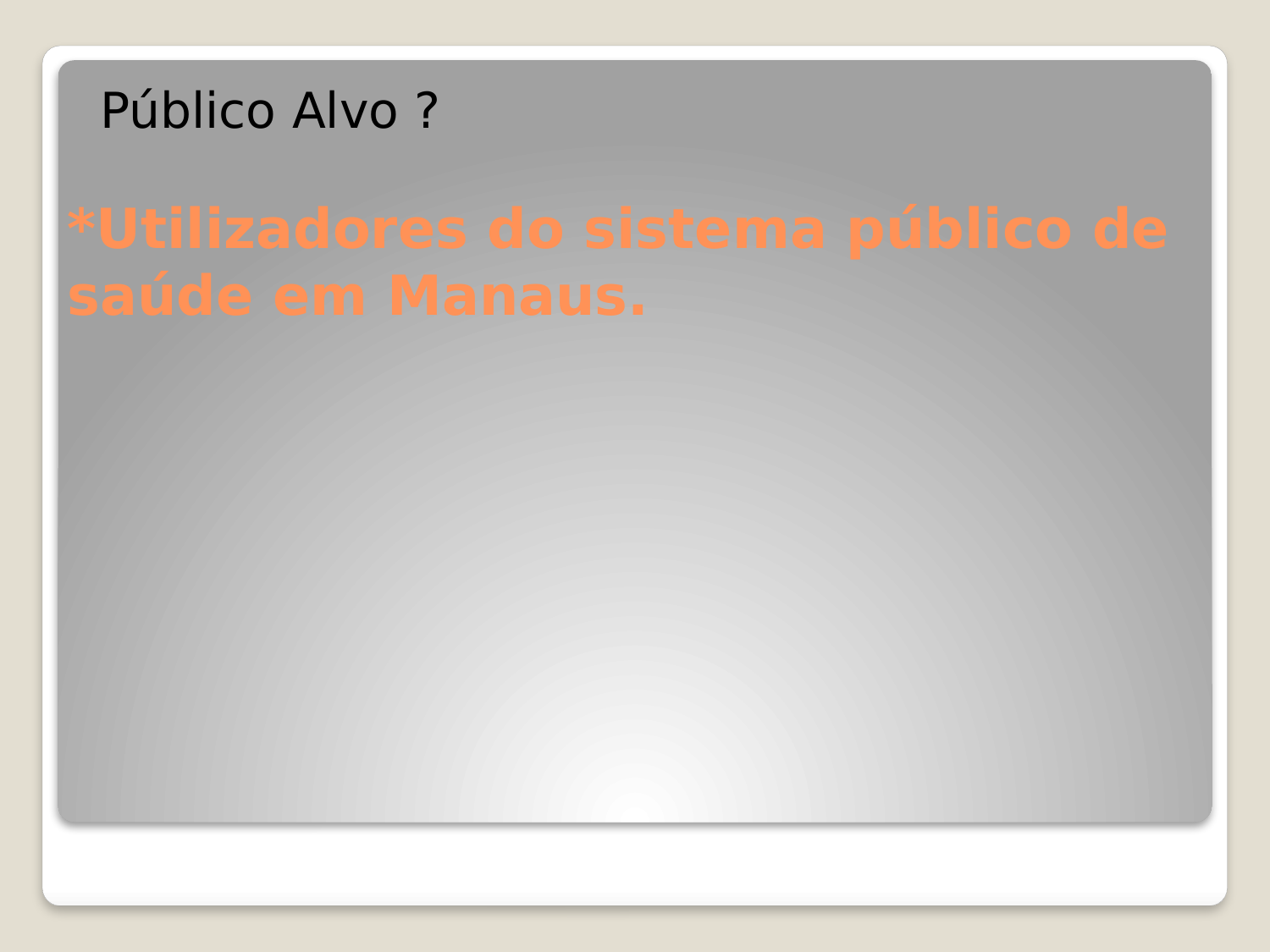

Público Alvo ?
# *Utilizadores do sistema público de saúde em Manaus.